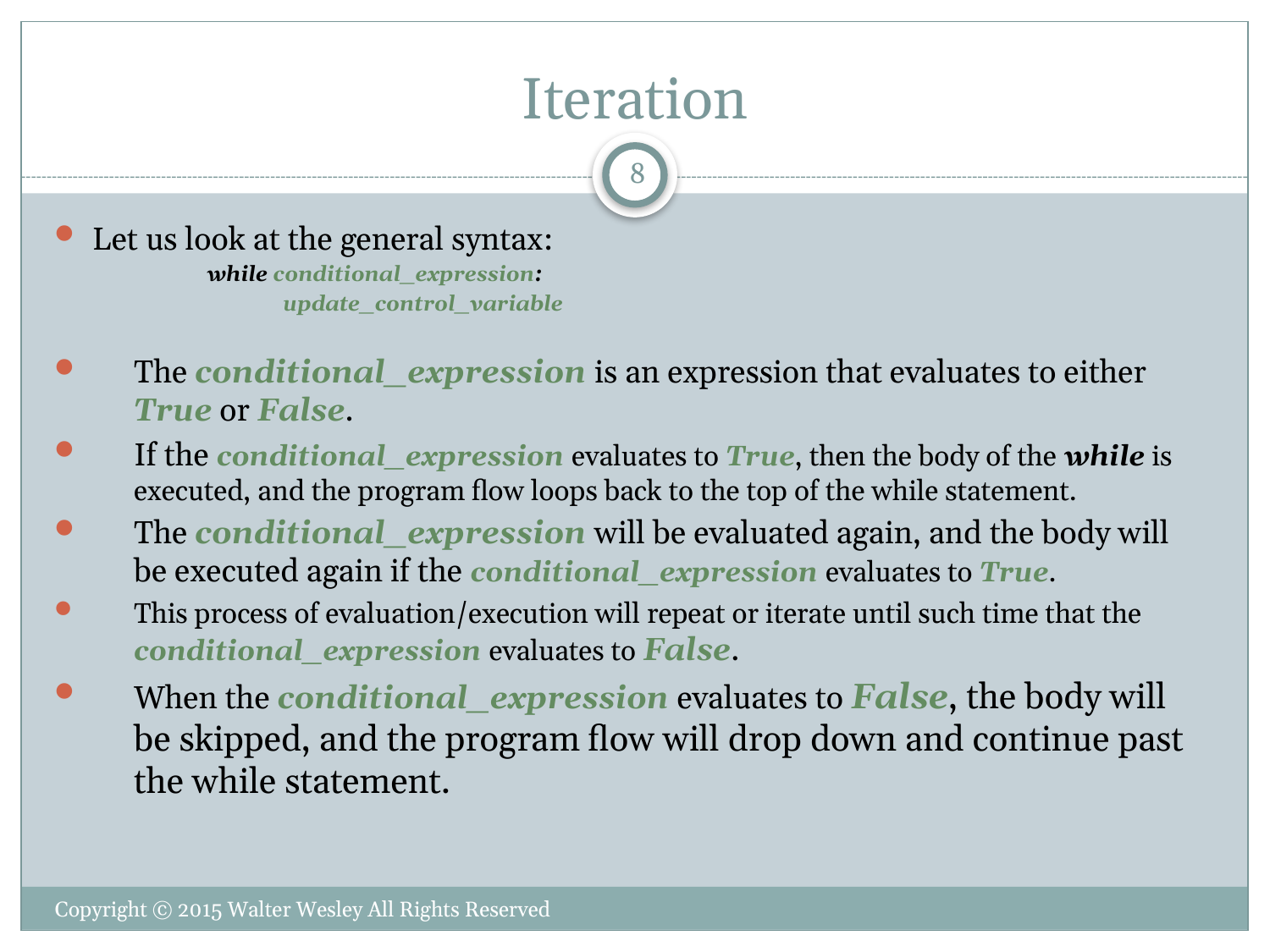

# Iteration
8
Let us look at the general syntax:
while conditional_expression:
update_control_variable

The conditional_expression is an expression that evaluates to either True or False.
If the conditional_expression evaluates to True, then the body of the while is executed, and the program flow loops back to the top of the while statement.
The conditional_expression will be evaluated again, and the body will be executed again if the conditional_expression evaluates to True.
This process of evaluation/execution will repeat or iterate until such time that the conditional_expression evaluates to False.
When the conditional_expression evaluates to False, the body will be skipped, and the program flow will drop down and continue past the while statement.
Copyright © 2015 Walter Wesley All Rights Reserved